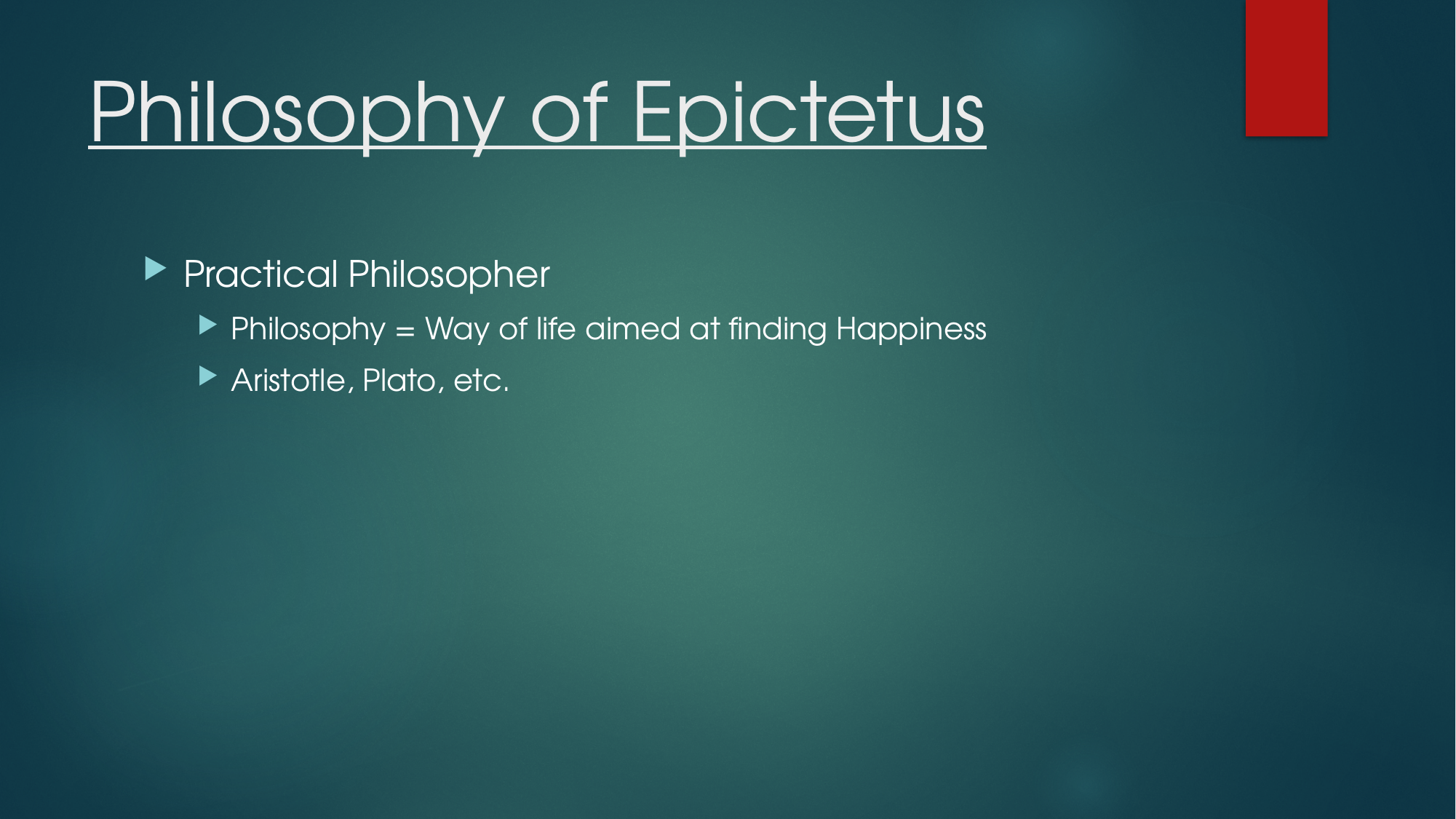

# Philosophy of Epictetus
Practical Philosopher
Philosophy = Way of life aimed at finding Happiness
Aristotle, Plato, etc.